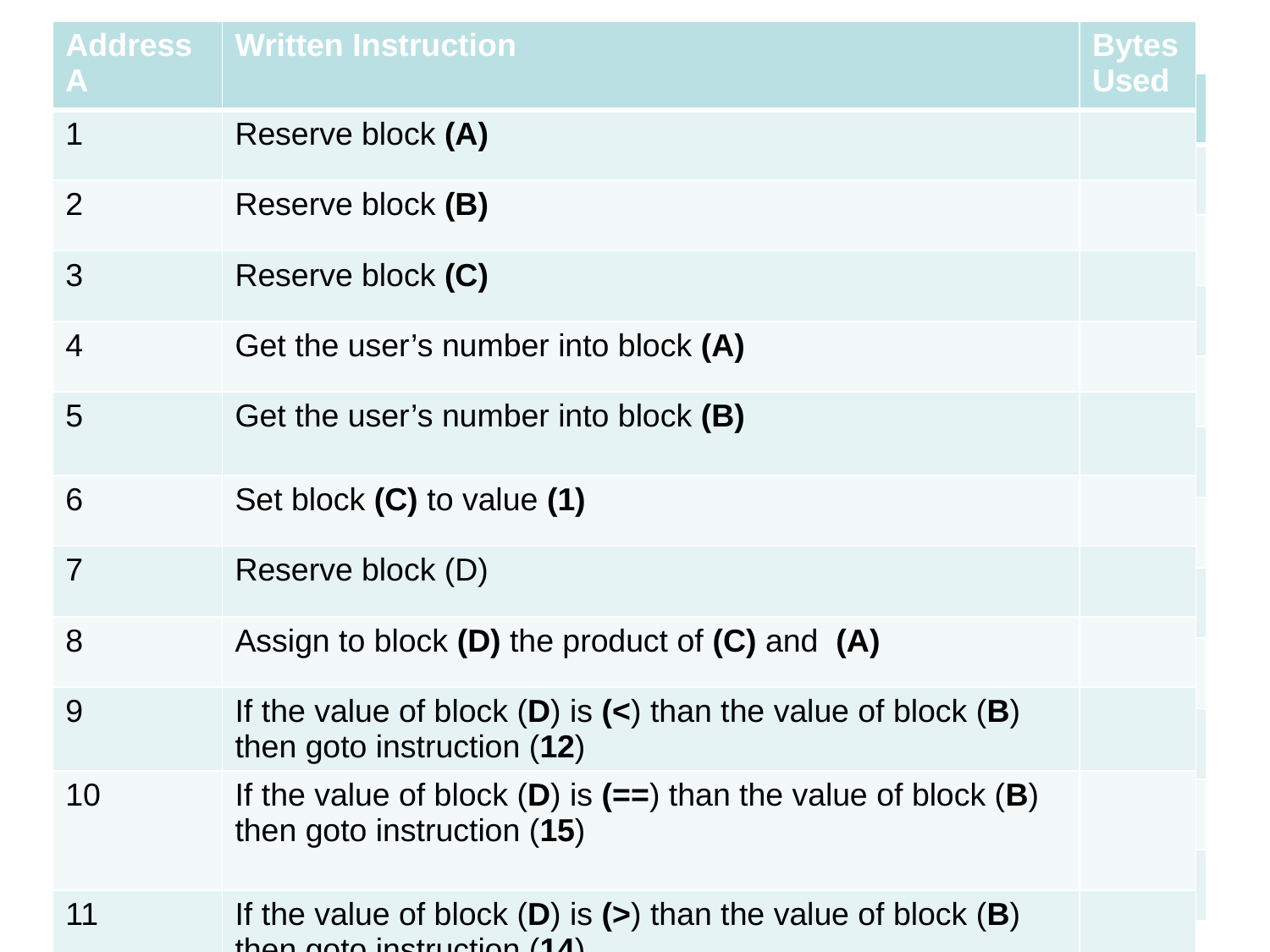

| AddressA | Written Instruction | Bytes Used |
| --- | --- | --- |
| 1 | Reserve block (A) |  |
| 2 | Reserve block (B) |  |
| 3 | Reserve block (C) |  |
| 4 | Get the user’s number into block (A) |  |
| 5 | Get the user’s number into block (B) |  |
| 6 | Set block (C) to value (1) |  |
| 7 | Reserve block (D) |  |
| 8 | Assign to block (D) the product of (C) and (A) |  |
| 9 | If the value of block (D) is (<) than the value of block (B) then goto instruction (12) |  |
| 10 | If the value of block (D) is (==) than the value of block (B) then goto instruction (15) |  |
| 11 | If the value of block (D) is (>) than the value of block (B) then goto instruction (14) |  |
| Address | Written Instruction |  |
| --- | --- | --- |
| 1 |  |  |
| 2 |  |  |
| 3 |  |  |
| 4 |  |  |
| 5 |  |  |
| 6 |  |  |
| 7 |  |  |
| 8 |  |  |
| 9 |  |  |
| 10 |  |  |
| 11 |  |  |